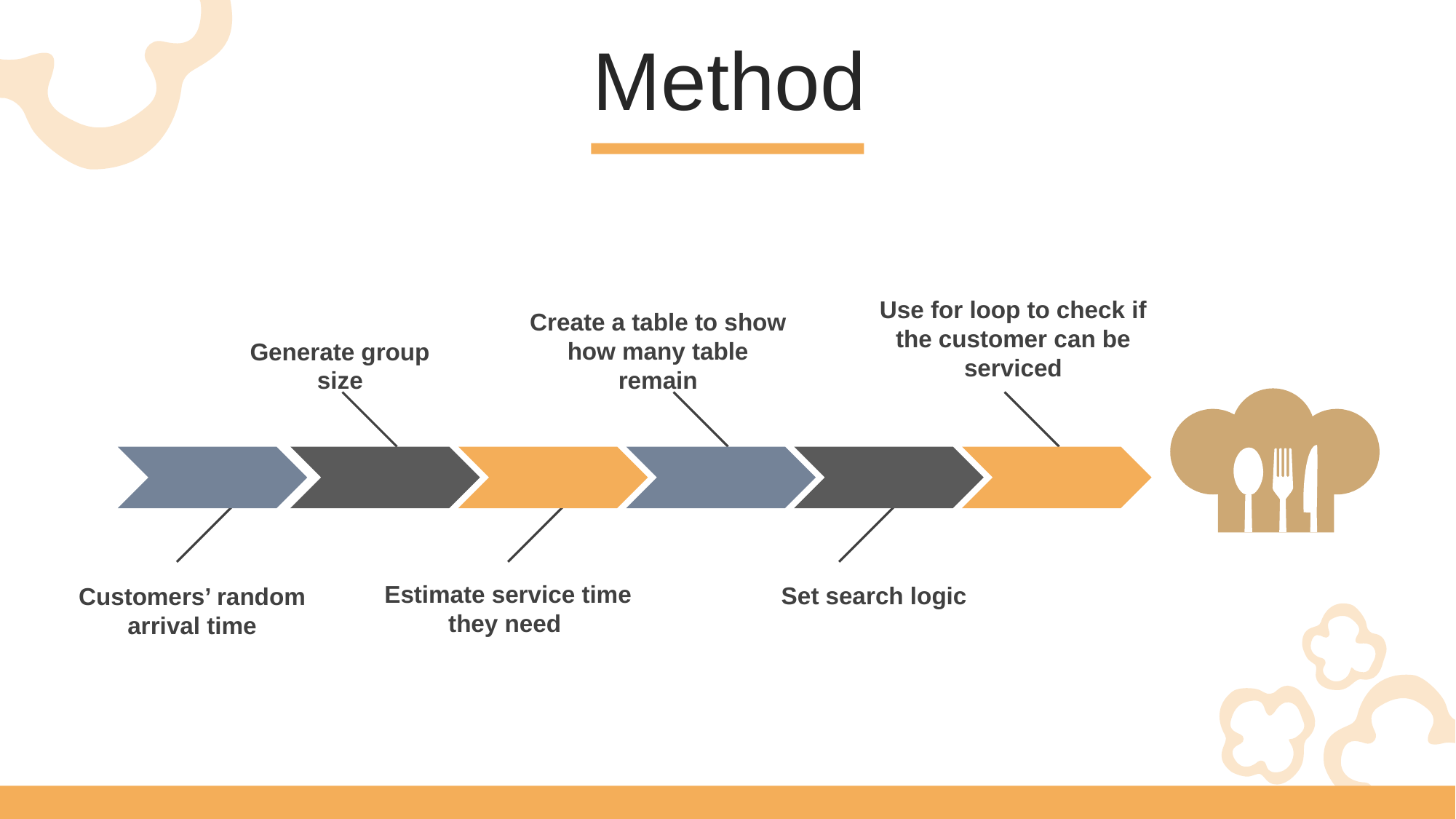

Method
Use for loop to check if the customer can be serviced
Create a table to show how many table remain
Generate group size

Estimate service time they need
Set search logic
Customers’ random arrival time